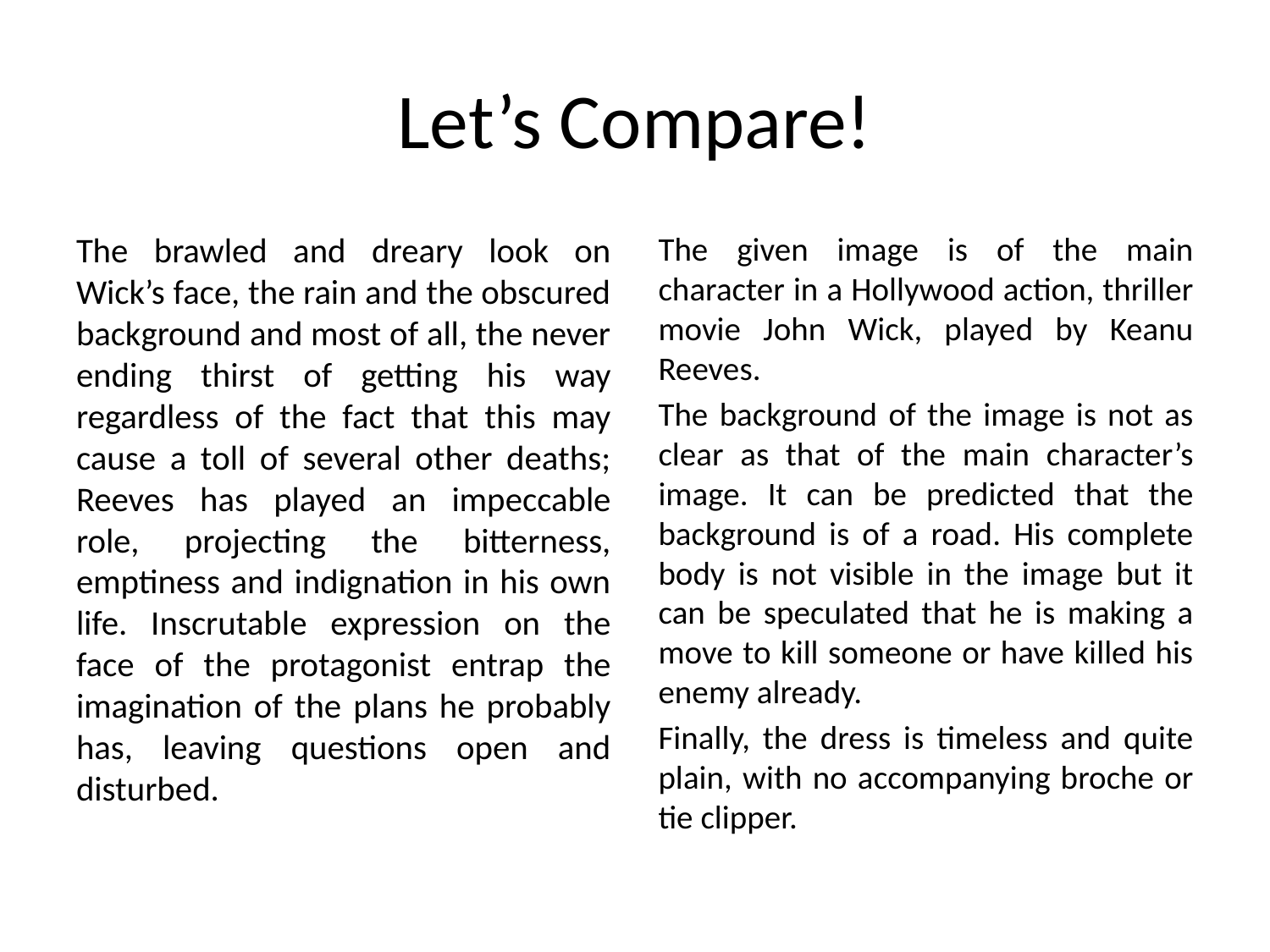

# Let’s Compare!
The brawled and dreary look on Wick’s face, the rain and the obscured background and most of all, the never ending thirst of getting his way regardless of the fact that this may cause a toll of several other deaths; Reeves has played an impeccable role, projecting the bitterness, emptiness and indignation in his own life. Inscrutable expression on the face of the protagonist entrap the imagination of the plans he probably has, leaving questions open and disturbed.

The given image is of the main character in a Hollywood action, thriller movie John Wick, played by Keanu Reeves.
The background of the image is not as clear as that of the main character’s image. It can be predicted that the background is of a road. His complete body is not visible in the image but it can be speculated that he is making a move to kill someone or have killed his enemy already.
Finally, the dress is timeless and quite plain, with no accompanying broche or tie clipper.